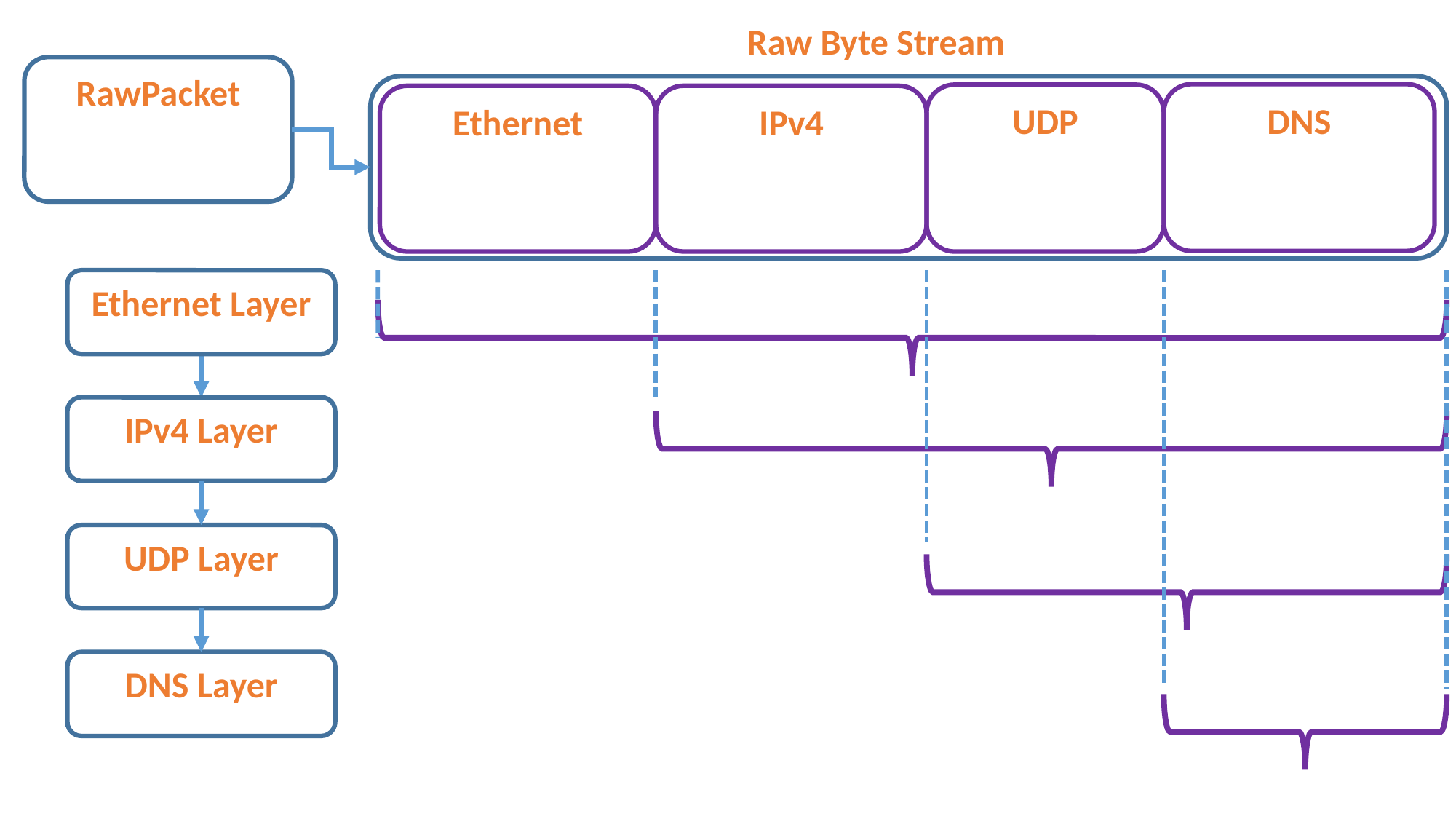

Raw Byte Stream

RawPacket

DNS

UDP

Ethernet

IPv4

Ethernet Layer

IPv4 Layer

UDP Layer

DNS Layer